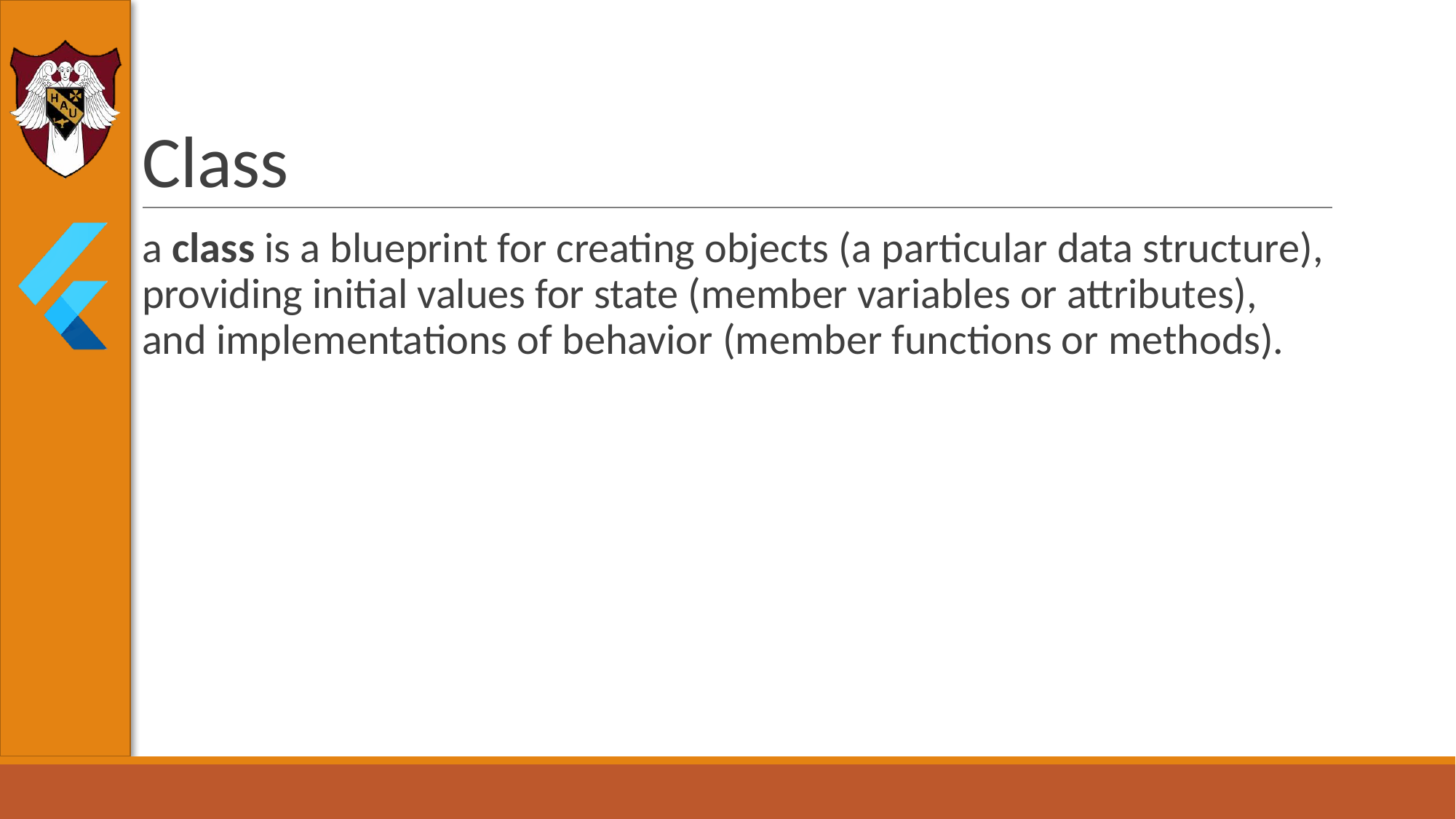

# Class
a class is a blueprint for creating objects (a particular data structure), providing initial values for state (member variables or attributes), and implementations of behavior (member functions or methods).